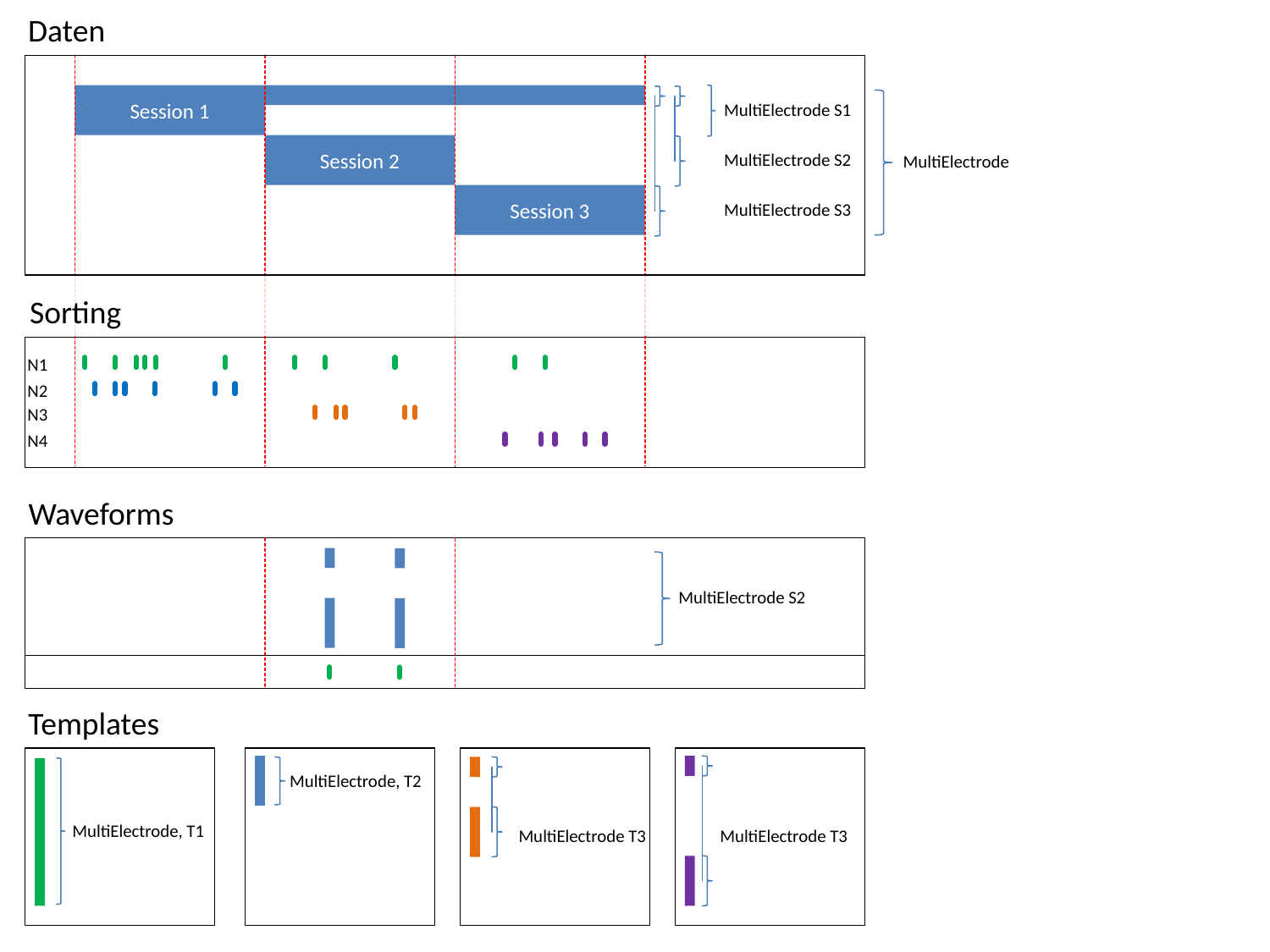

Daten

Session 1

MultiElectrode S1
Session 2

MultiElectrode S2
MultiElectrode
Session 3

MultiElectrode S3

Sorting

N1
N2
N3
N4
Waveforms

MultiElectrode S2

Templates

MultiElectrode, T2

MultiElectrode, T1
MultiElectrode T3
MultiElectrode T3